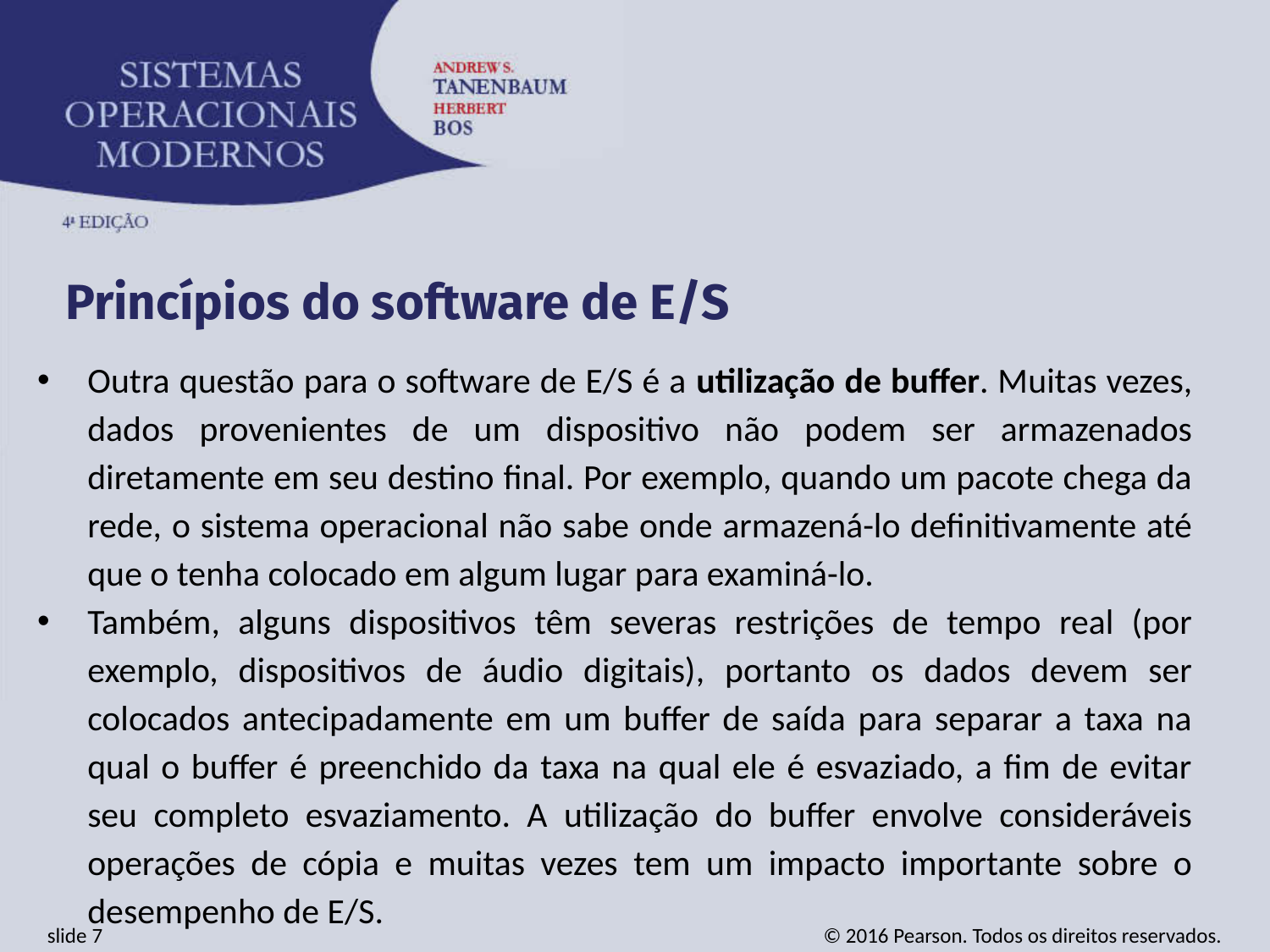

Princípios do software de E/S
Outra questão para o software de E/S é a utilização de buffer. Muitas vezes, dados provenientes de um dispositivo não podem ser armazenados diretamente em seu destino final. Por exemplo, quando um pacote chega da rede, o sistema operacional não sabe onde armazená-lo definitivamente até que o tenha colocado em algum lugar para examiná-lo.
Também, alguns dispositivos têm severas restrições de tempo real (por exemplo, dispositivos de áudio digitais), portanto os dados devem ser colocados antecipadamente em um buffer de saída para separar a taxa na qual o buffer é preenchido da taxa na qual ele é esvaziado, a fim de evitar seu completo esvaziamento. A utilização do buffer envolve consideráveis operações de cópia e muitas vezes tem um impacto importante sobre o desempenho de E/S.